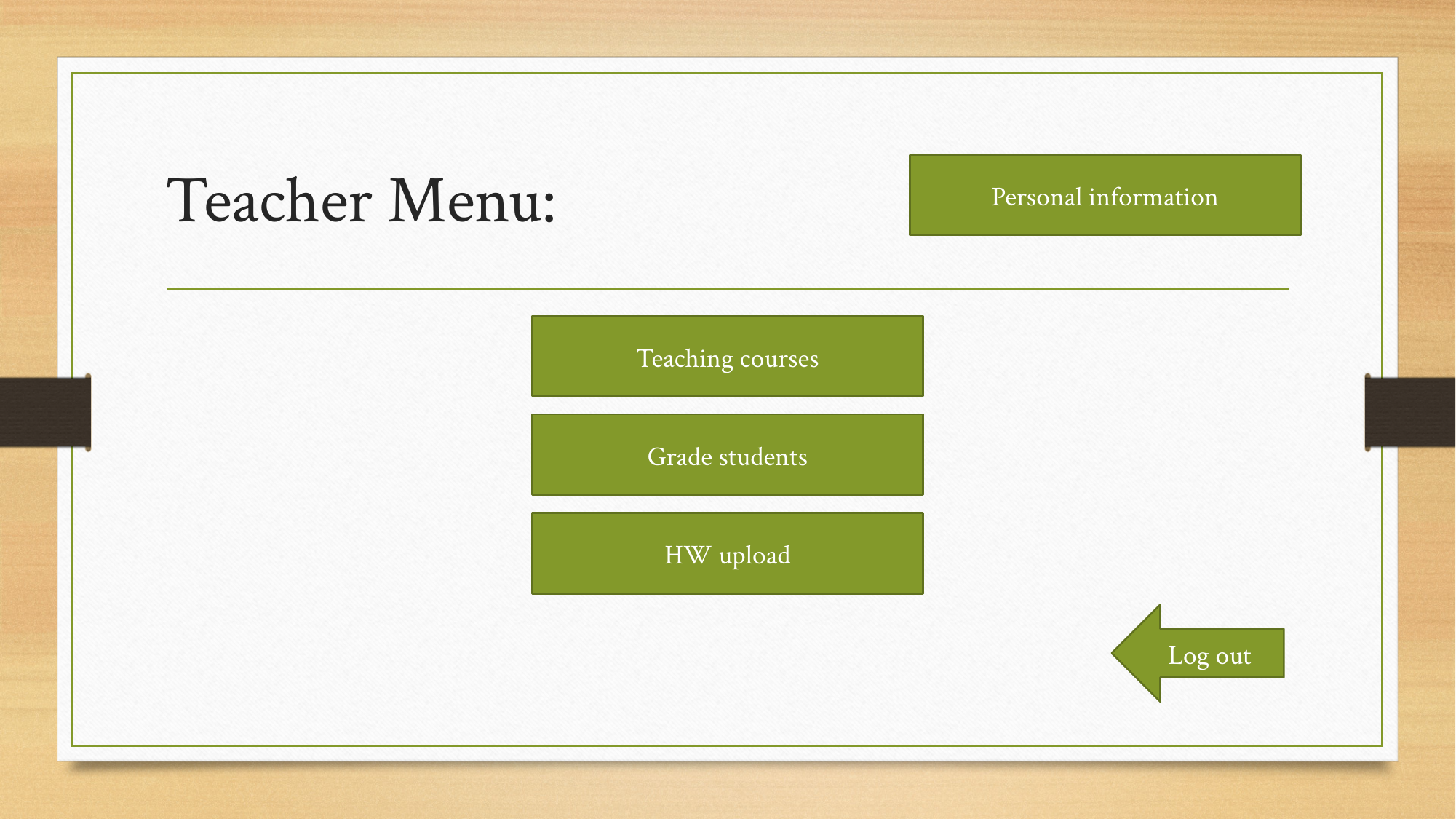

# Teacher Menu:
Personal information
Teaching courses
Grade students
HW upload
Log out